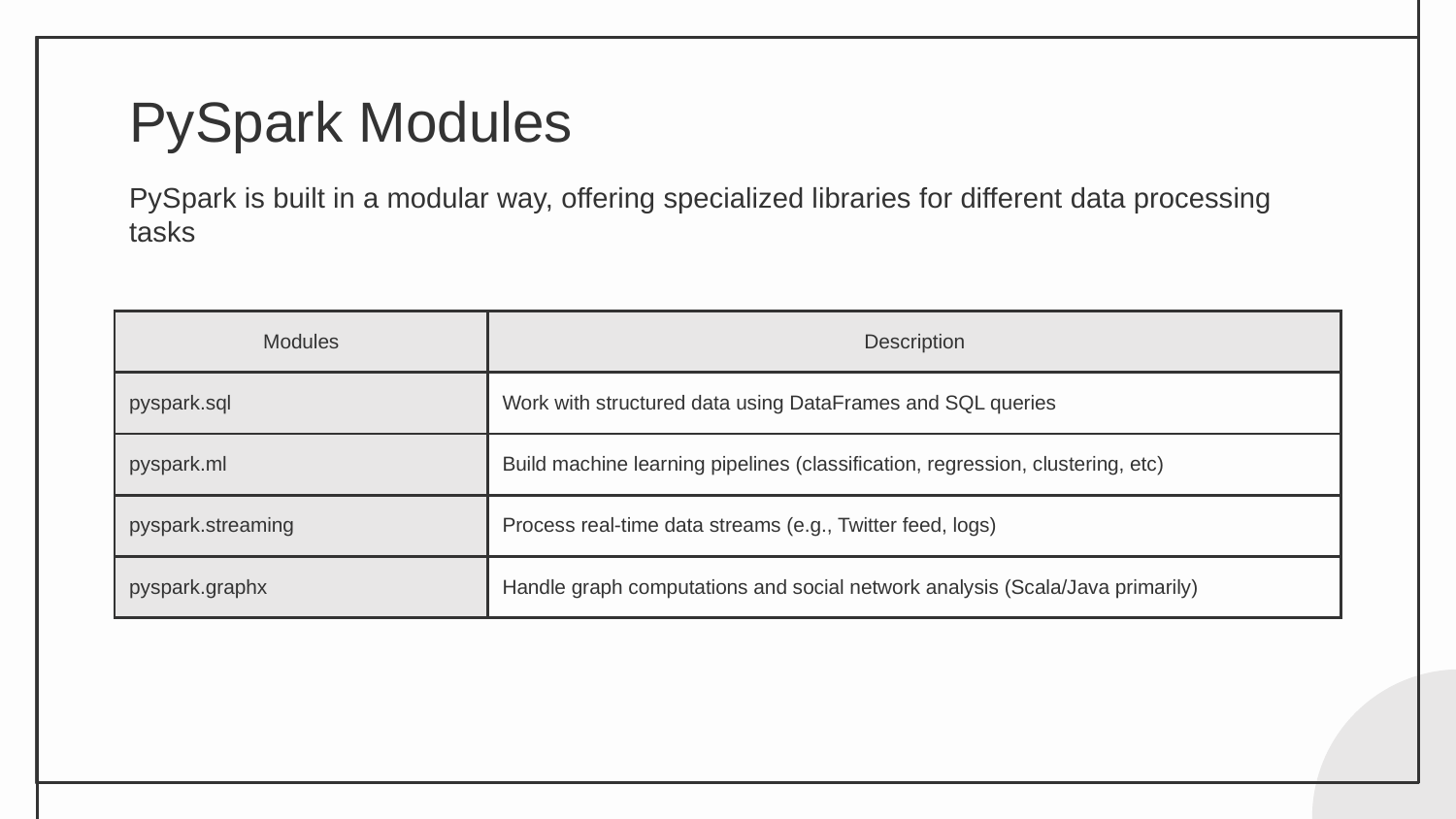

# PySpark Modules
PySpark is built in a modular way, offering specialized libraries for different data processing tasks
| Modules | Description |
| --- | --- |
| pyspark.sql | Work with structured data using DataFrames and SQL queries |
| pyspark.ml | Build machine learning pipelines (classification, regression, clustering, etc) |
| pyspark.streaming | Process real-time data streams (e.g., Twitter feed, logs) |
| pyspark.graphx | Handle graph computations and social network analysis (Scala/Java primarily) |